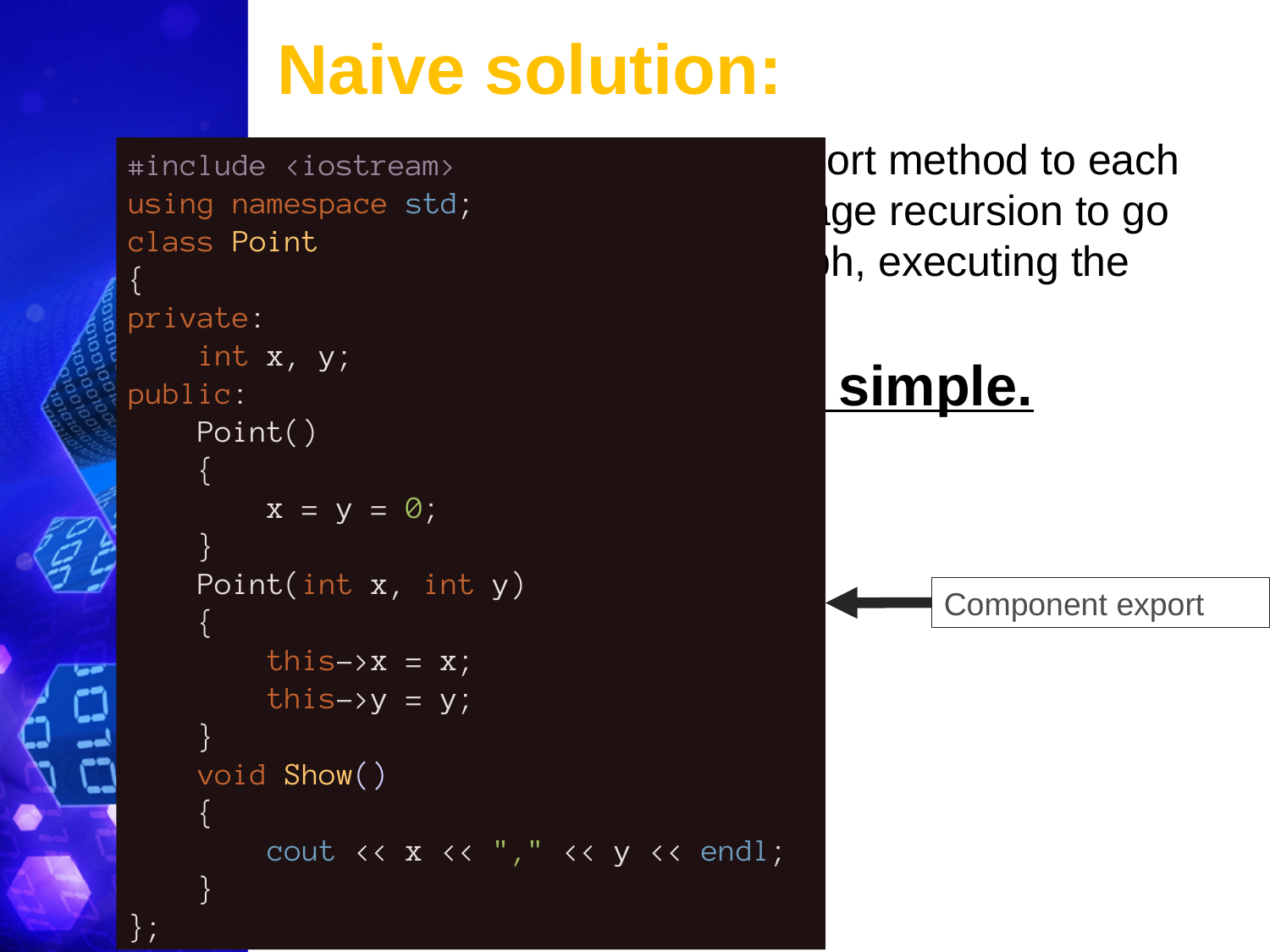

# Naive solution:
You planned to add an export method to each node class and then leverage recursion to go over each node of the graph, executing the export method.
→ This solution was simple.
#include <iostream>
using namespace std;
class Point
{
private:
    int x, y;
public:
    Point()
    {
        x = y = 0;
    }
    Point(int x, int y)
    {
        this->x = x;
        this->y = y;
    }
    void Show()
    {
        cout << x << "," << y << endl;
    }
};
Component export